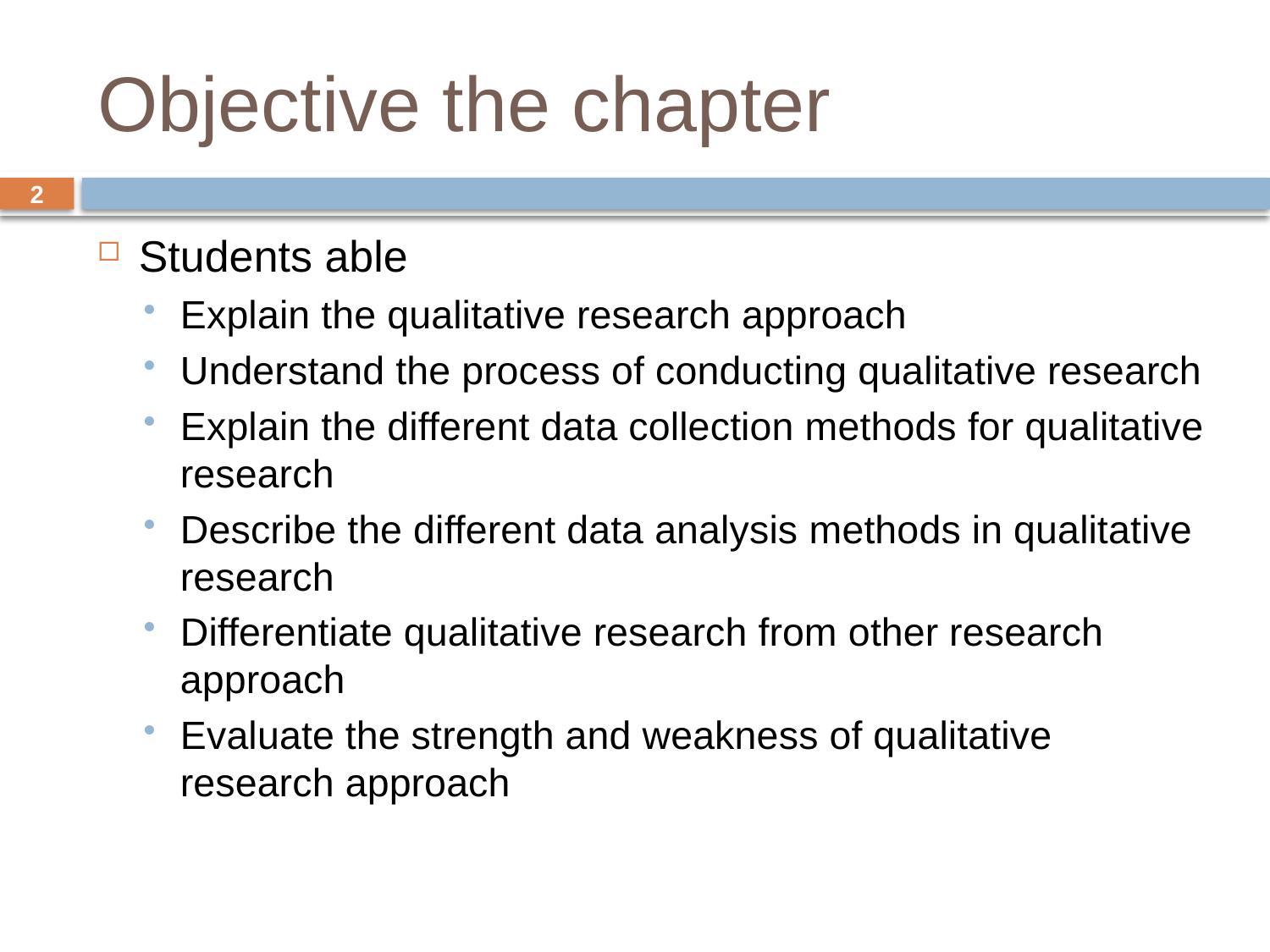

# Objective the chapter
2
Students able
Explain the qualitative research approach
Understand the process of conducting qualitative research
Explain the different data collection methods for qualitative research
Describe the different data analysis methods in qualitative research
Differentiate qualitative research from other research approach
Evaluate the strength and weakness of qualitative research approach